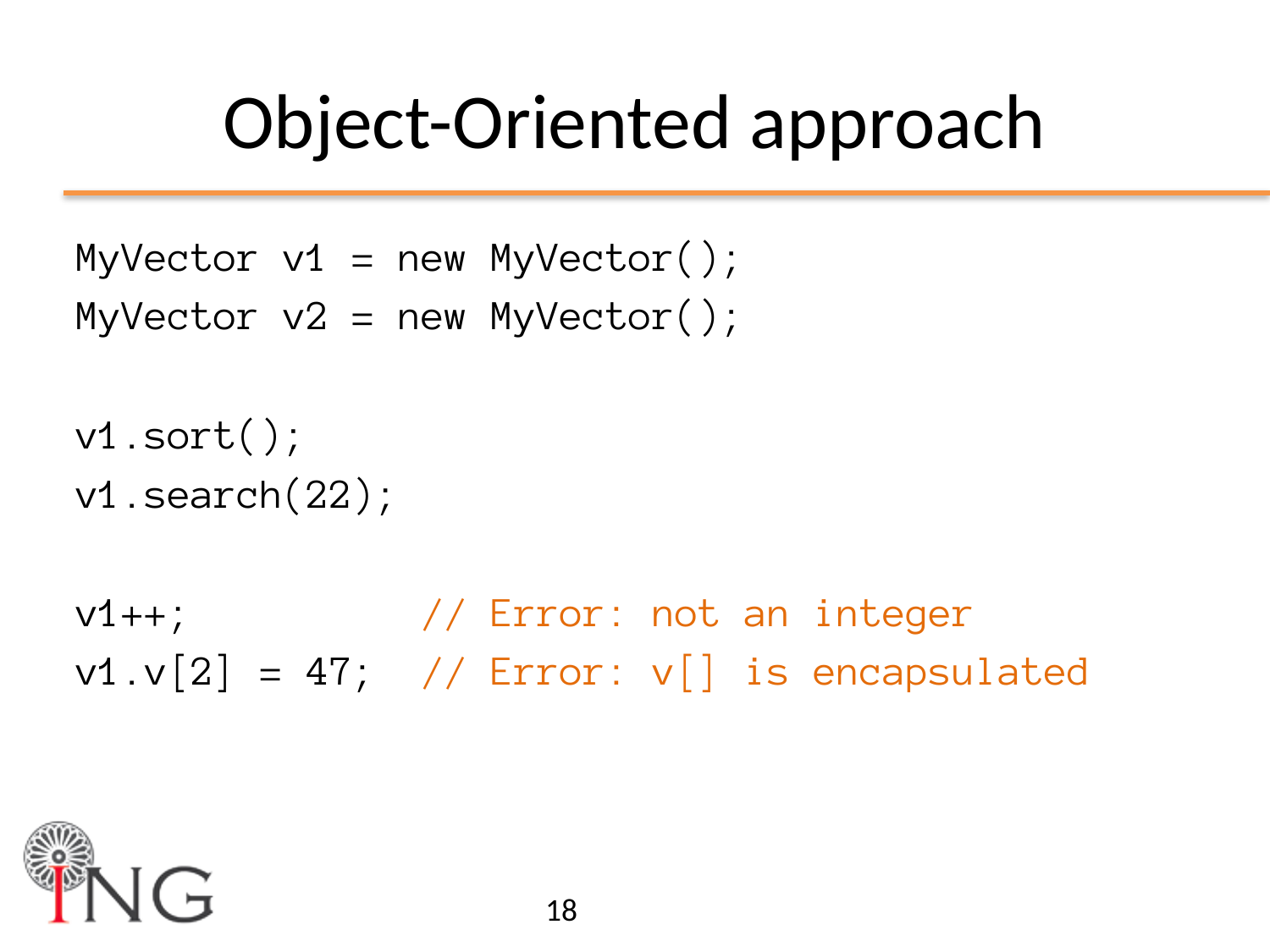

# Object-Oriented approach
MyVector v1 = new MyVector();
MyVector v2 = new MyVector();

v1.sort();
v1.search(22);

v1++;          // Error: not an integer
v1.v[2] = 47;  // Error: v[] is encapsulated

18